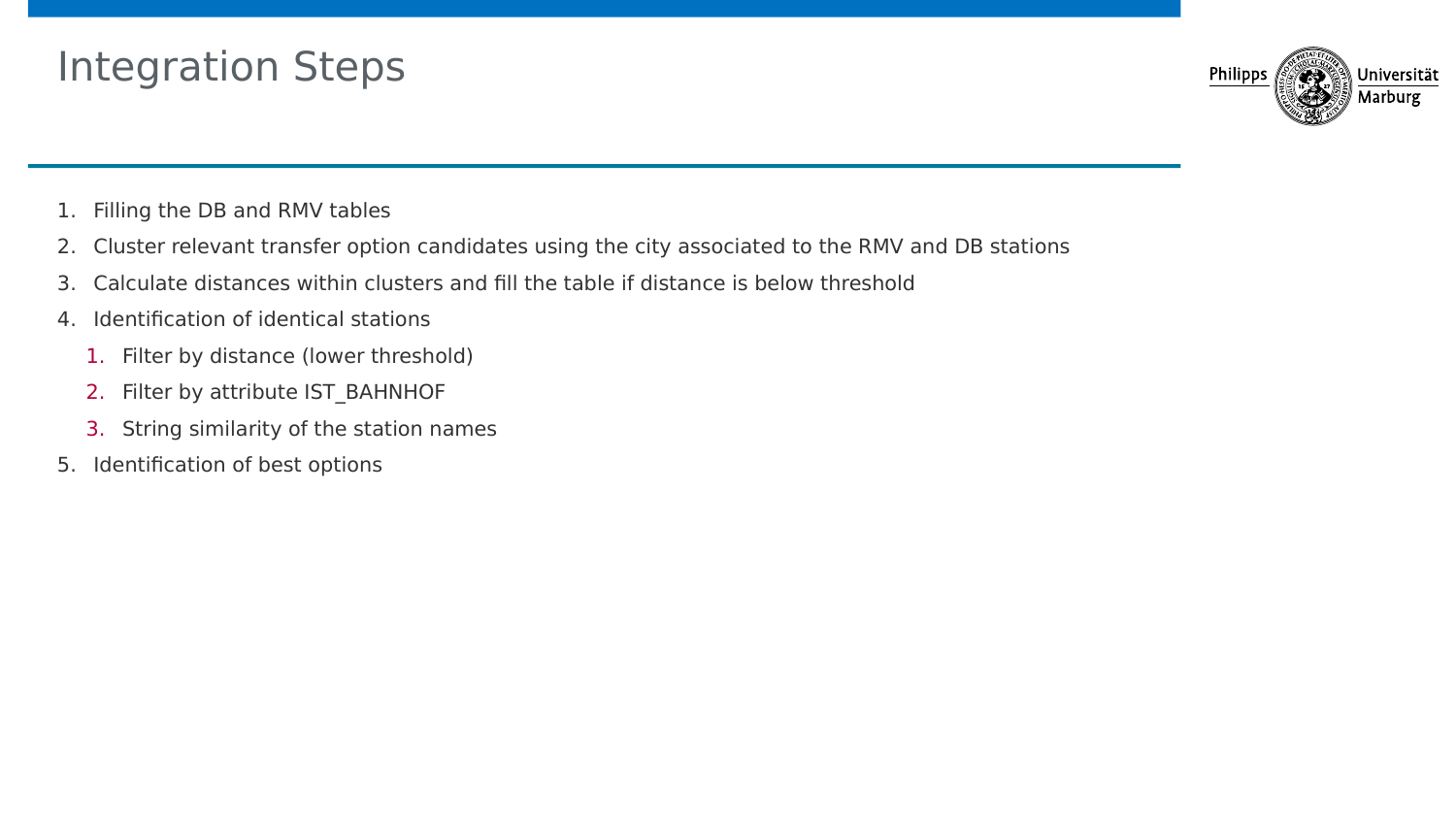

# Integration Steps
Filling the DB and RMV tables
Cluster relevant transfer option candidates using the city associated to the RMV and DB stations
Calculate distances within clusters and fill the table if distance is below threshold
Identification of identical stations
Filter by distance (lower threshold)
Filter by attribute IST_BAHNHOF
String similarity of the station names
Identification of best options